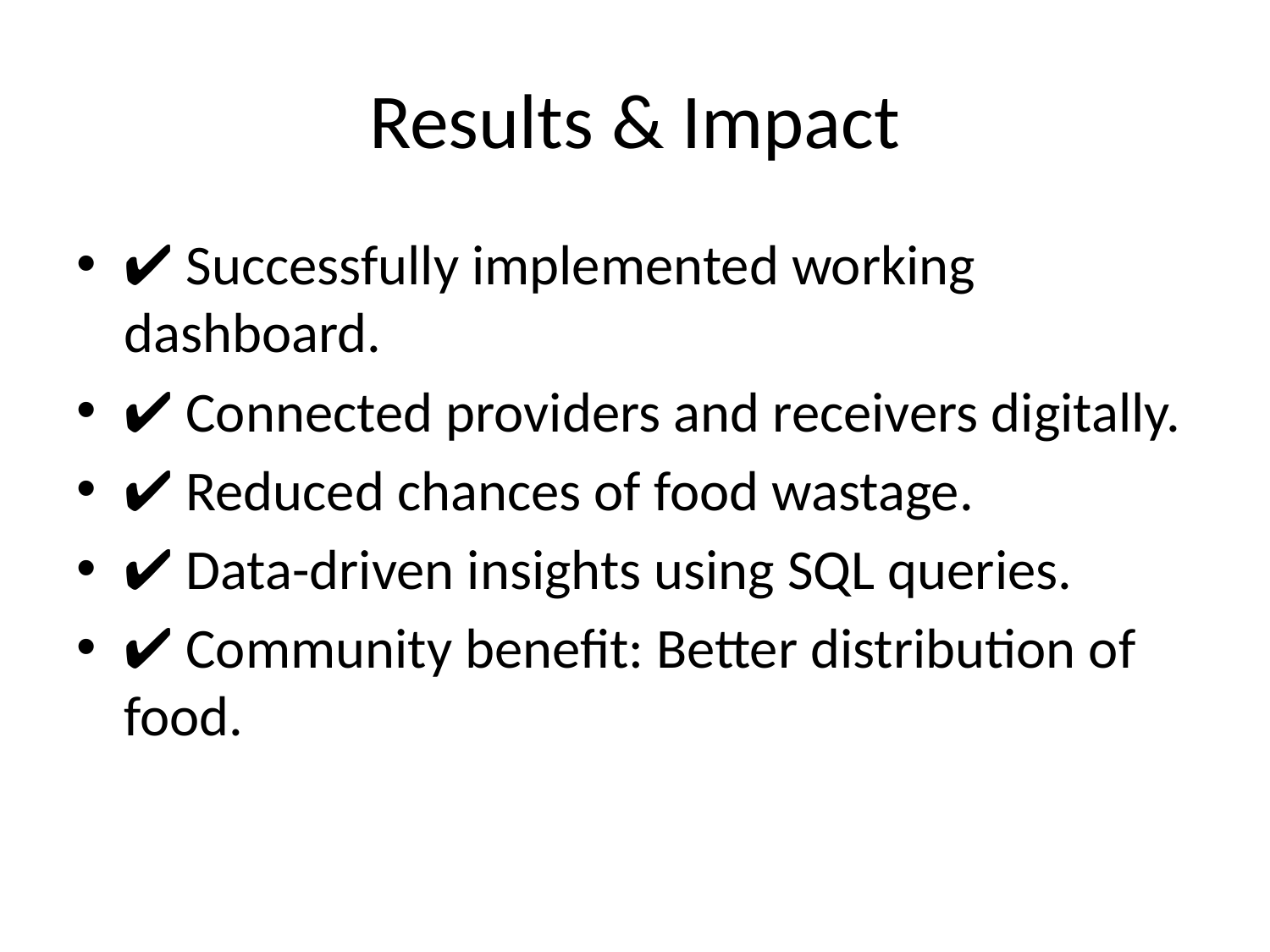

# Results & Impact
✔ Successfully implemented working dashboard.
✔ Connected providers and receivers digitally.
✔ Reduced chances of food wastage.
✔ Data-driven insights using SQL queries.
✔ Community benefit: Better distribution of food.